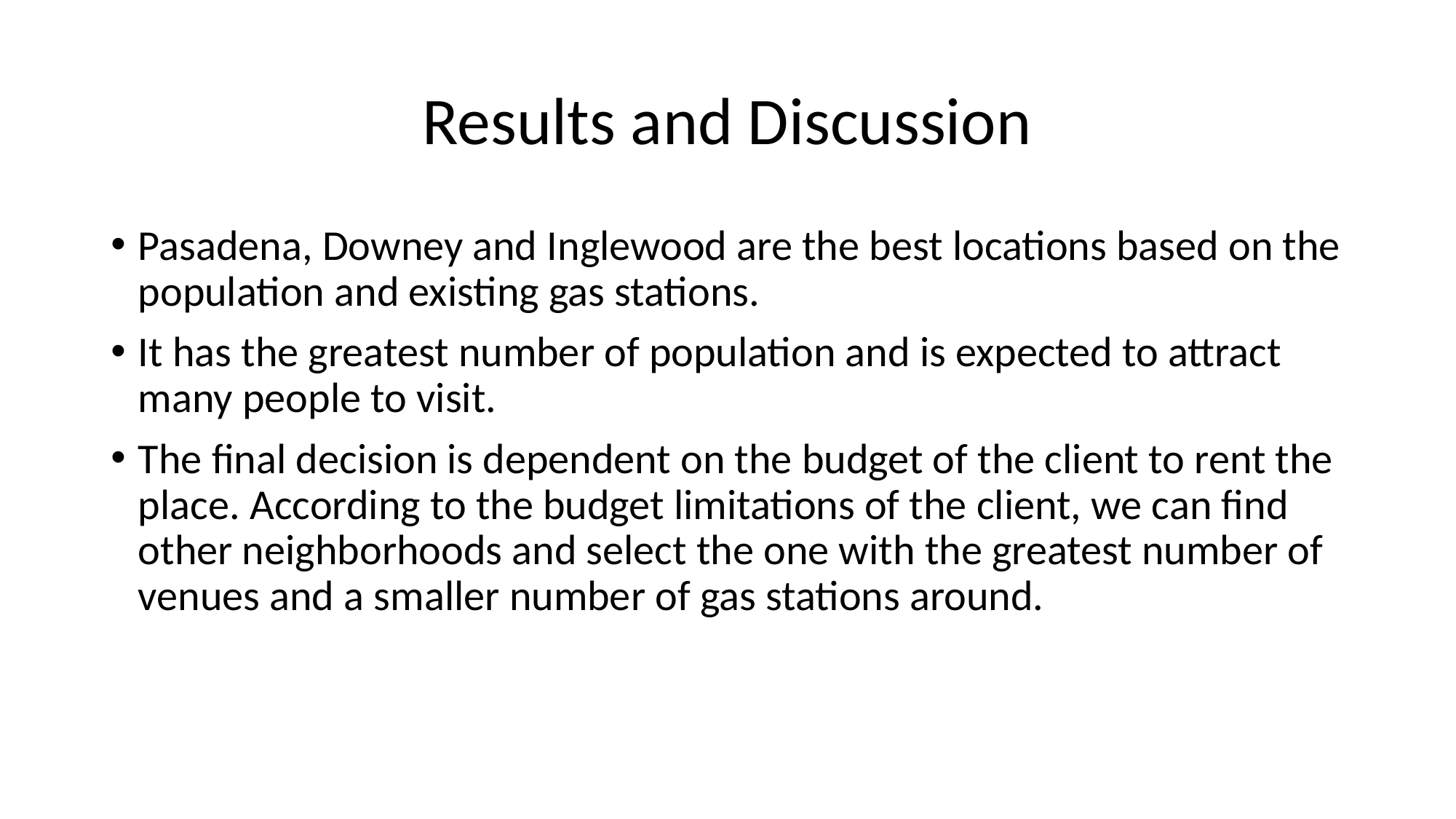

# Results and Discussion
Pasadena, Downey and Inglewood are the best locations based on the population and existing gas stations.
It has the greatest number of population and is expected to attract many people to visit.
The final decision is dependent on the budget of the client to rent the place. According to the budget limitations of the client, we can find other neighborhoods and select the one with the greatest number of venues and a smaller number of gas stations around.